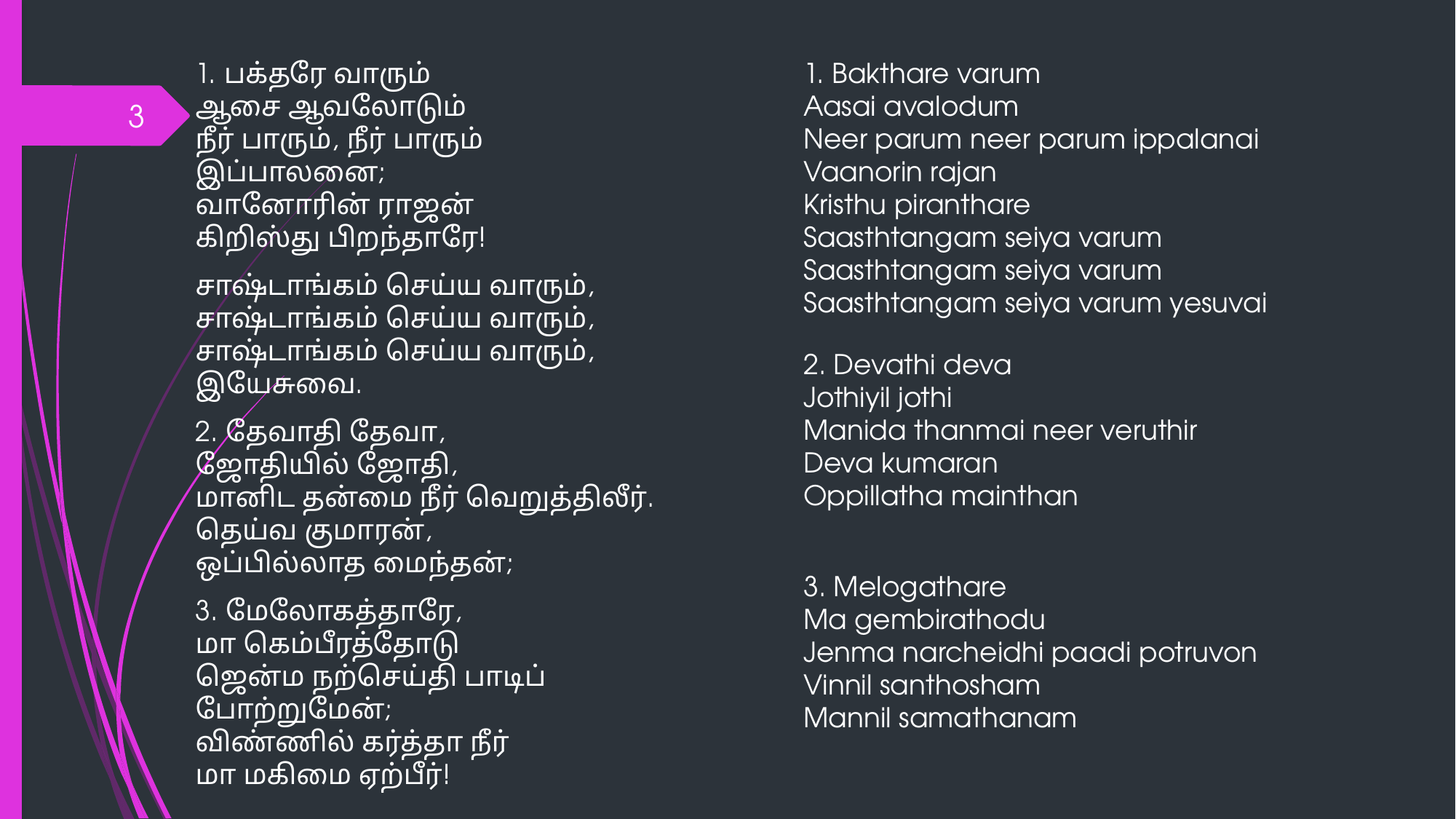

1. பக்தரே வாரும்
ஆசை ஆவலோடும்
நீர் பாரும், நீர் பாரும்
இப்பாலனை;
வானோரின் ராஜன்
கிறிஸ்து பிறந்தாரே!
சாஷ்டாங்கம் செய்ய வாரும்,
சாஷ்டாங்கம் செய்ய வாரும்,
சாஷ்டாங்கம் செய்ய வாரும்,
இயேசுவை.
2. தேவாதி தேவா,
ஜோதியில் ஜோதி,
மானிட தன்மை நீர் வெறுத்திலீர்.
தெய்வ குமாரன்,
ஒப்பில்லாத மைந்தன்;
3. மேலோகத்தாரே,
மா கெம்பீரத்தோடு
ஜென்ம நற்செய்தி பாடிப்
போற்றுமேன்;
விண்ணில் கர்த்தா நீர்
மா மகிமை ஏற்பீர்!

1. Bakthare varum
Aasai avalodum
Neer parum neer parum ippalanai
Vaanorin rajan
Kristhu piranthare
Saasthtangam seiya varum
Saasthtangam seiya varum
Saasthtangam seiya varum yesuvai
2. Devathi deva
Jothiyil jothi
Manida thanmai neer veruthir
Deva kumaran
Oppillatha mainthan
3. Melogathare
Ma gembirathodu
Jenma narcheidhi paadi potruvon
Vinnil santhosham
Mannil samathanam
3